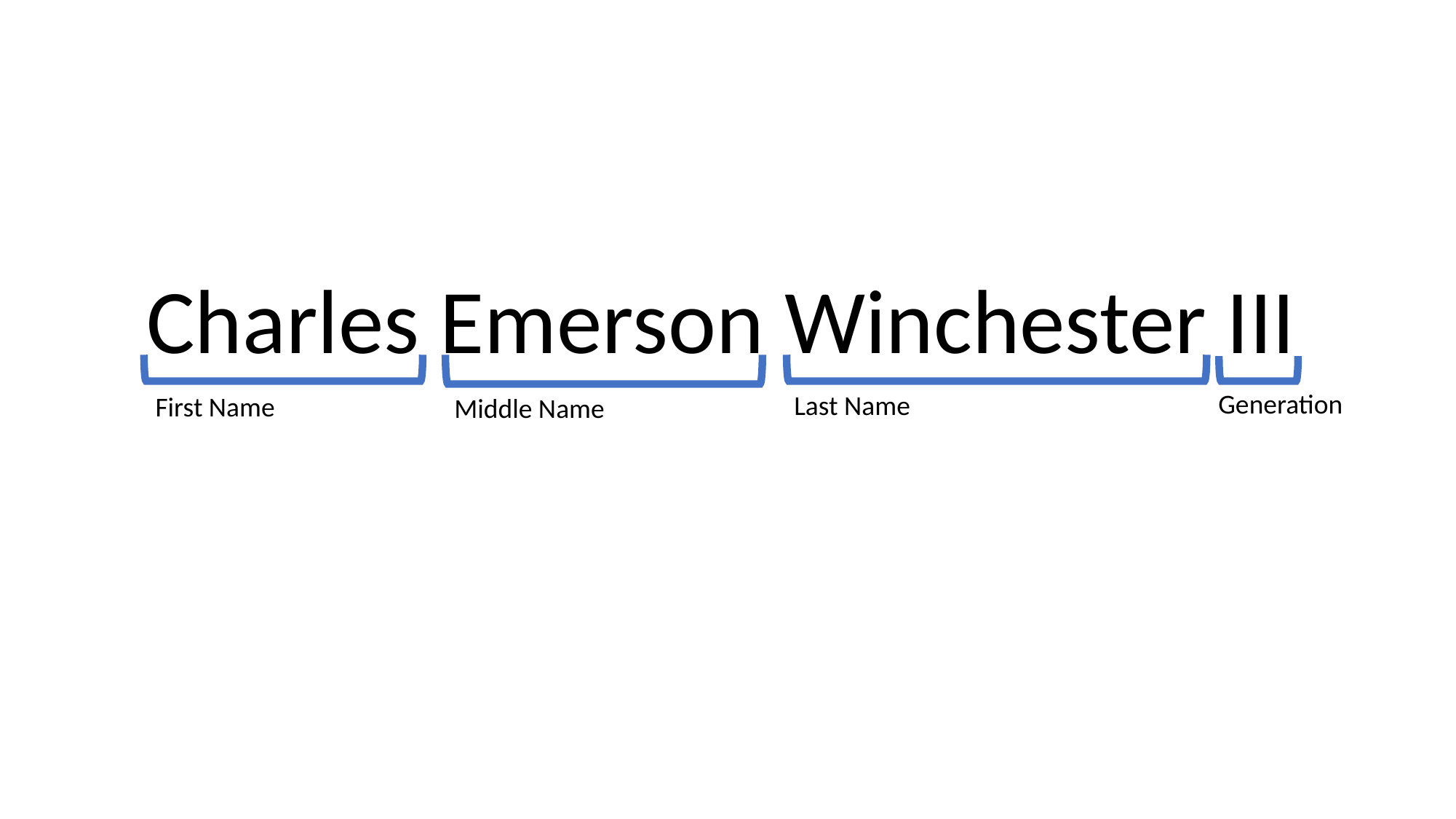

Charles Emerson Winchester III

Generation
Last Name
First Name
Middle Name